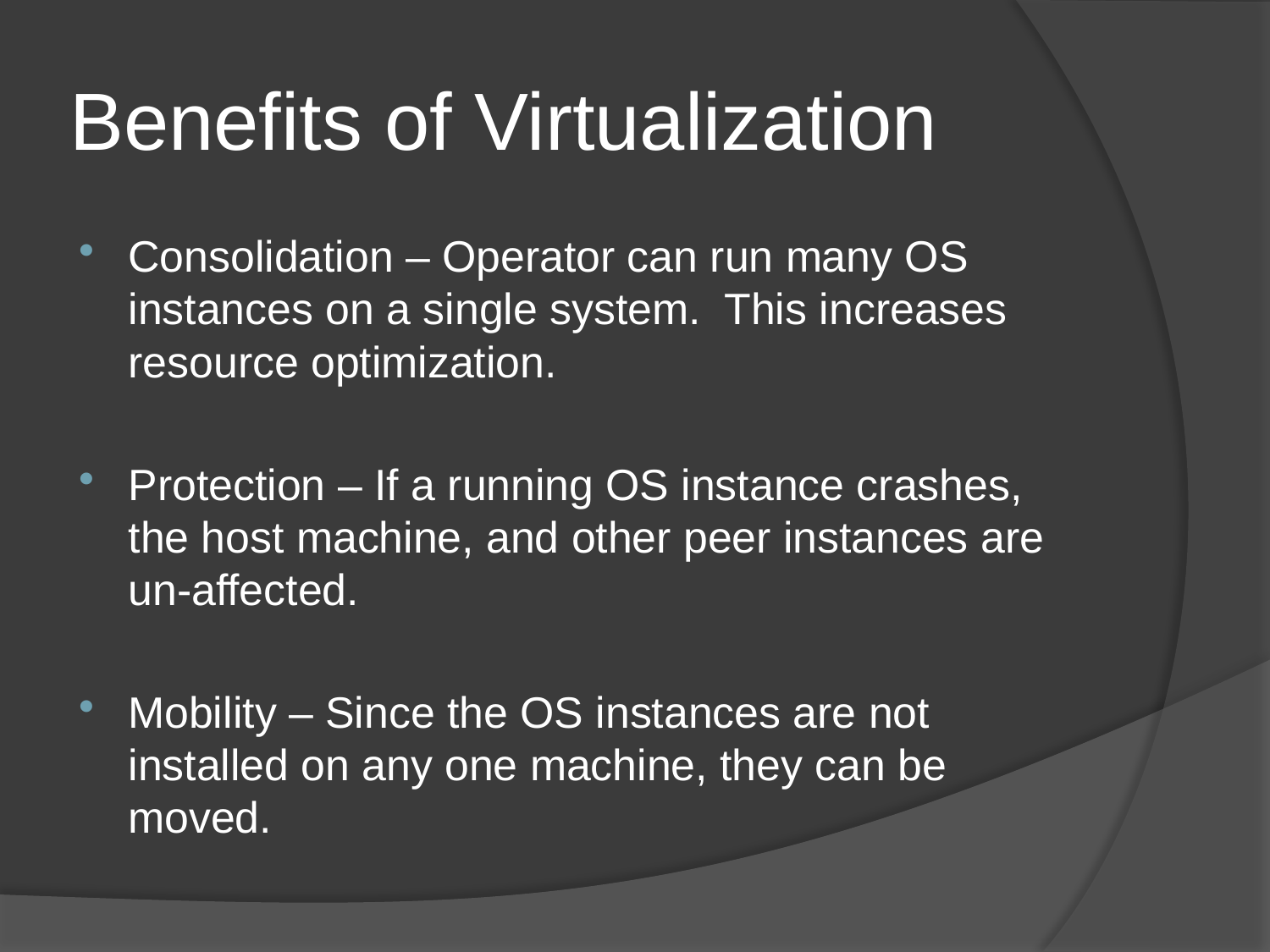

# Benefits of Virtualization
Consolidation – Operator can run many OS instances on a single system.  This increases resource optimization.

Protection – If a running OS instance crashes, the host machine, and other peer instances are un-affected.

Mobility – Since the OS instances are not installed on any one machine, they can be moved.